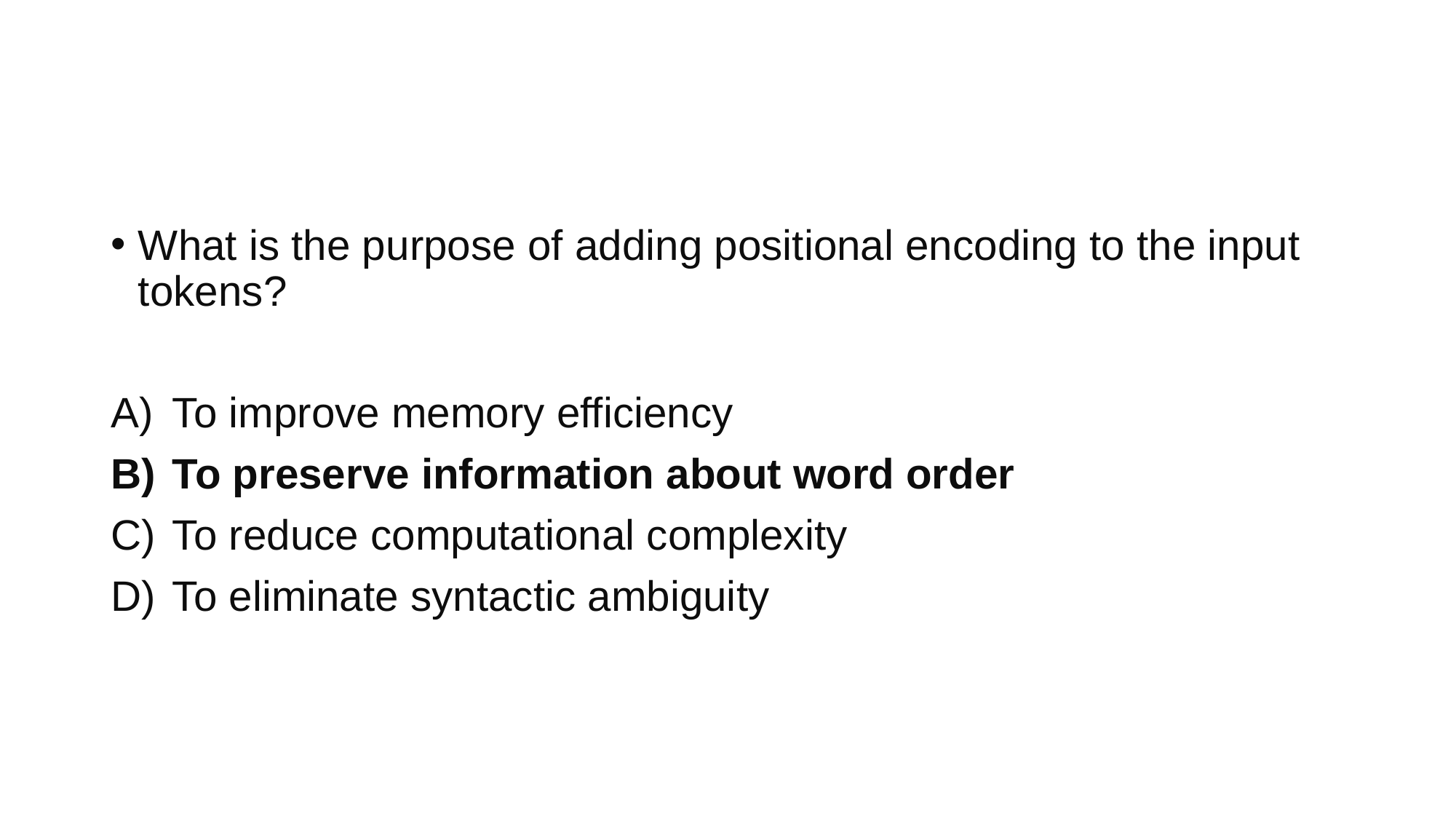

#
What is the purpose of adding positional encoding to the input tokens?

To improve memory efficiency
To preserve information about word order
To reduce computational complexity
To eliminate syntactic ambiguity